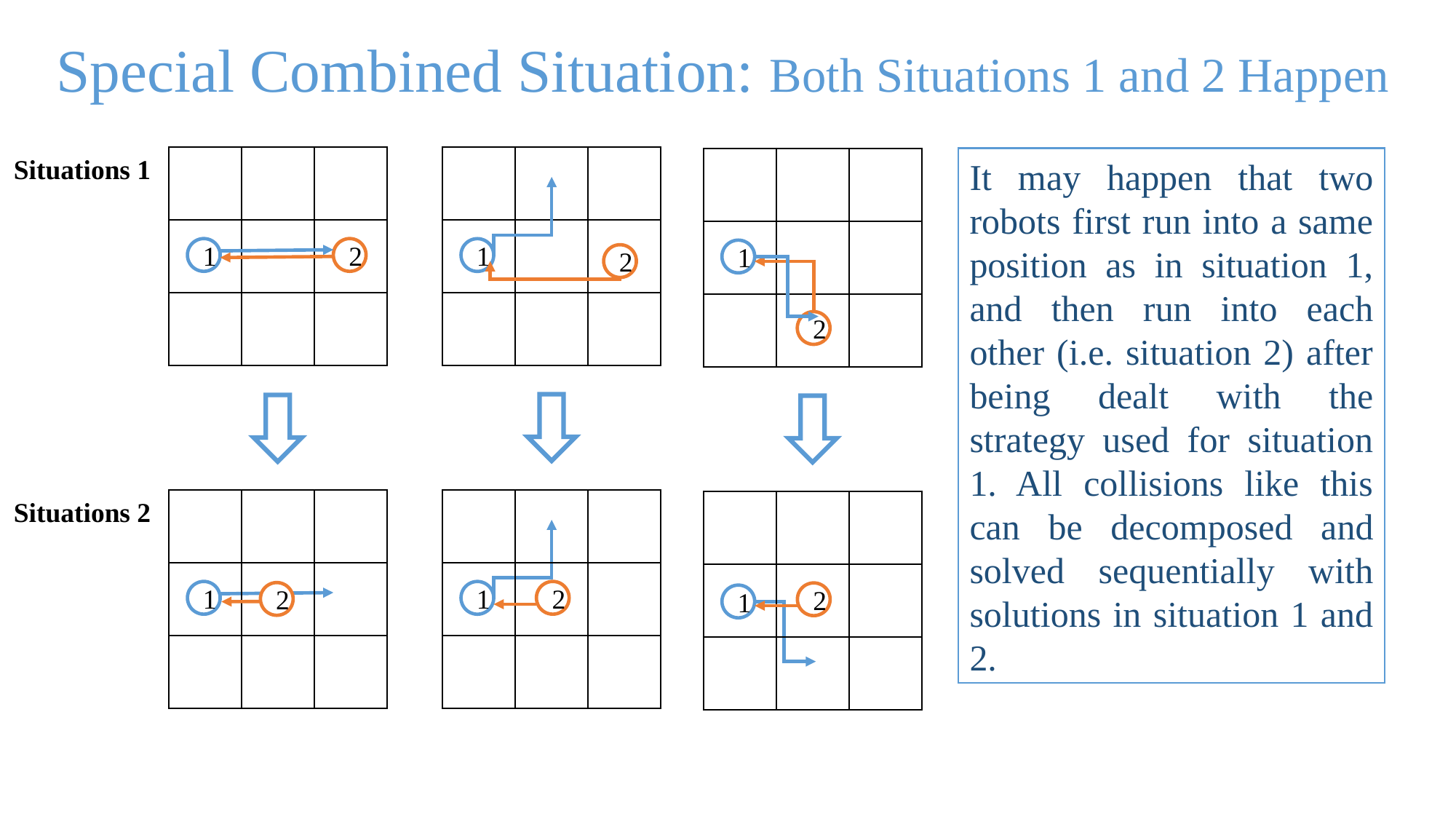

Special Combined Situation: Both Situations 1 and 2 Happen
Situations 1
|  |  |  |
| --- | --- | --- |
|  |  |  |
|  |  |  |
|  |  |  |
| --- | --- | --- |
|  |  |  |
|  |  |  |
It may happen that two robots first run into a same position as in situation 1, and then run into each other (i.e. situation 2) after being dealt with the strategy used for situation 1. All collisions like this can be decomposed and solved sequentially with solutions in situation 1 and 2.
|  |  |  |
| --- | --- | --- |
|  |  |  |
|  |  |  |
1
2
1
1
2
2

Situations 2
|  |  |  |
| --- | --- | --- |
|  |  |  |
|  |  |  |
|  |  |  |
| --- | --- | --- |
|  |  |  |
|  |  |  |
|  |  |  |
| --- | --- | --- |
|  |  |  |
|  |  |  |
1
2
1
2
2
1